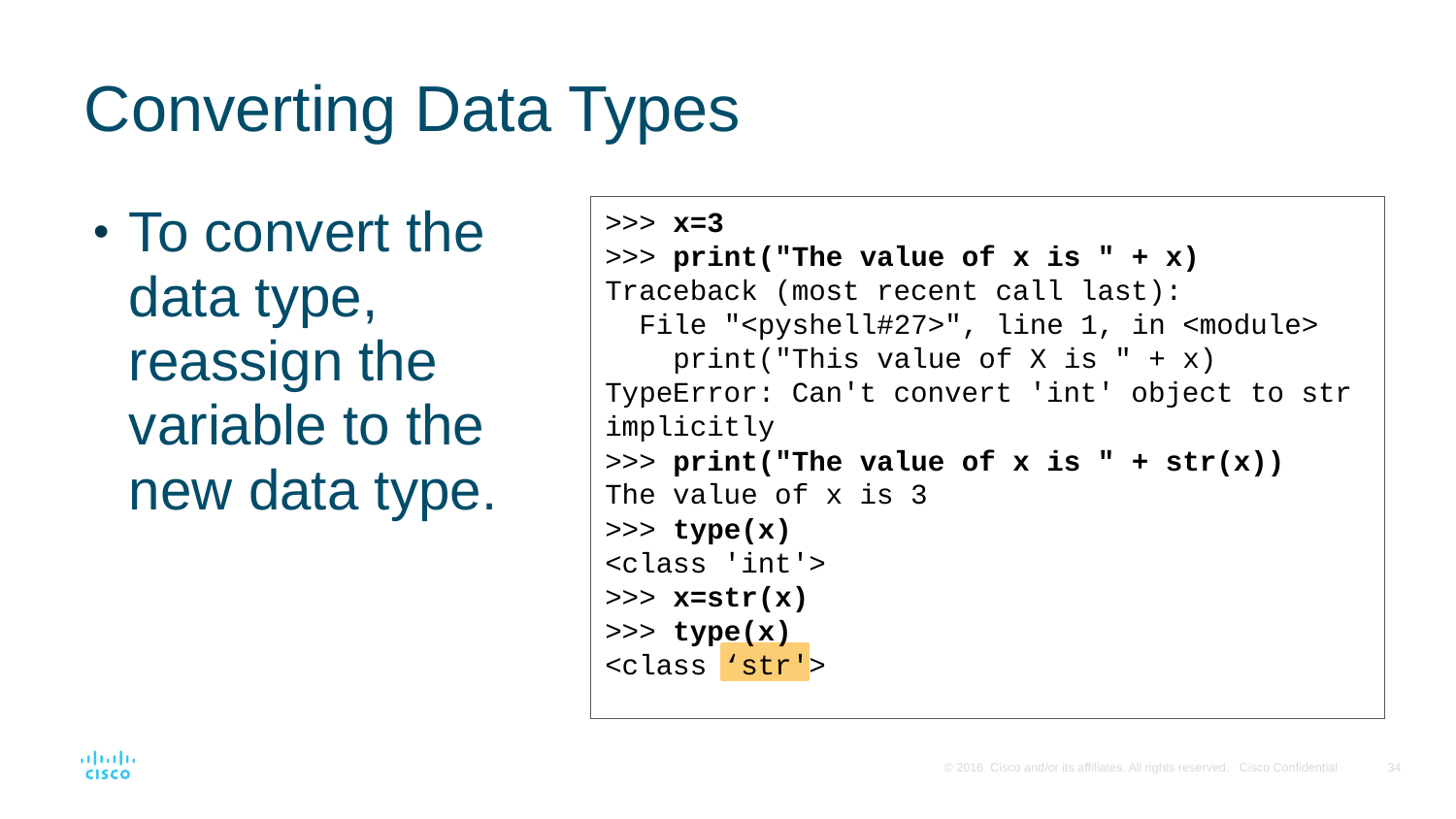

# Converting Data Types
To convert the data type, reassign the variable to the new data type.

>>> x=3
>>> print("The value of x is " + x)
Traceback (most recent call last):
  File "<pyshell#27>", line 1, in <module>
    print("This value of X is " + x)
TypeError: Can't convert 'int' object to str implicitly
>>> print("The value of x is " + str(x))
The value of x is 3
>>> type(x)
<class 'int'>
>>> x=str(x)
>>> type(x)
<class ‘str'>